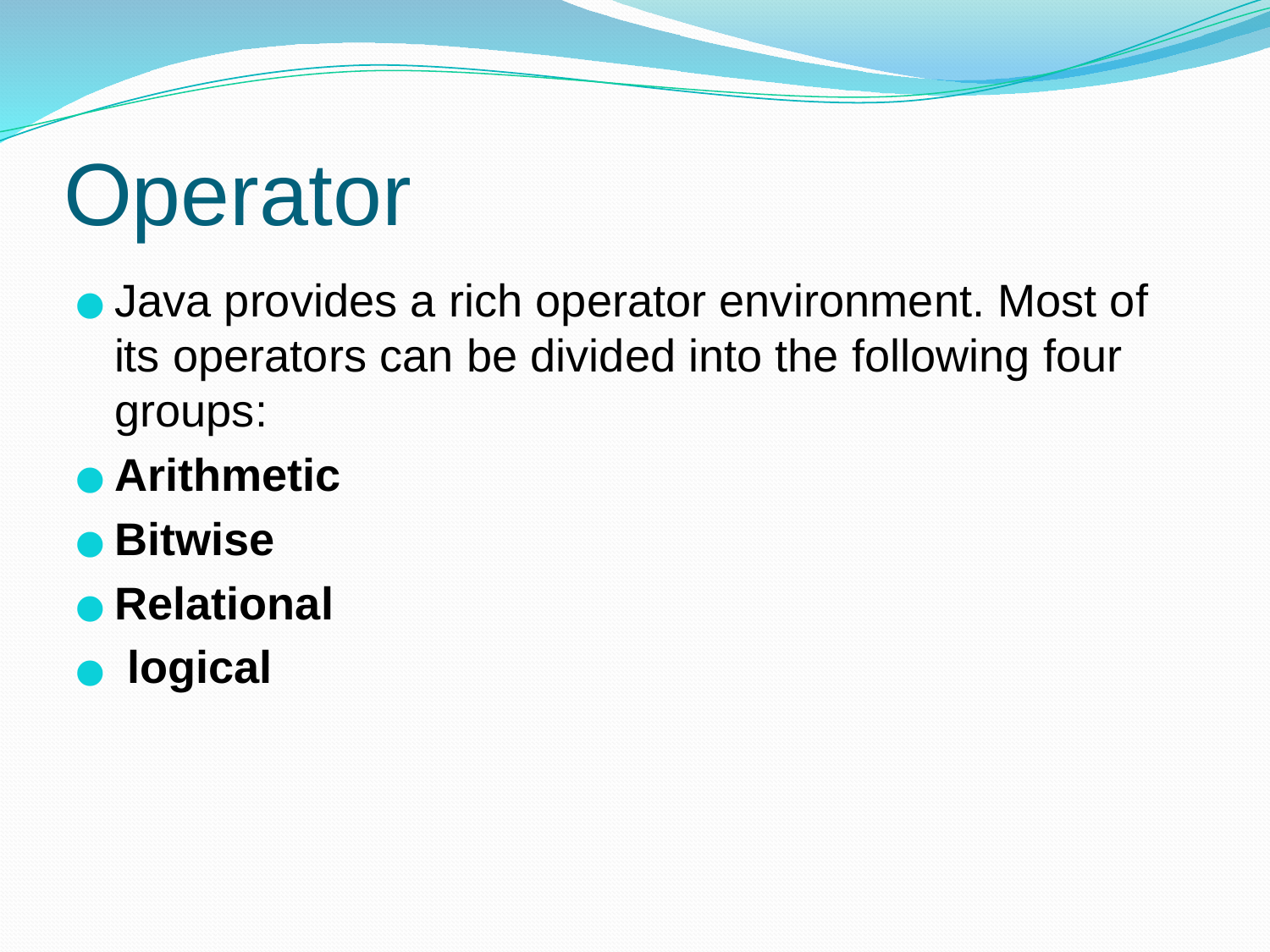

# Operator
Java provides a rich operator environment. Most of its operators can be divided into the following four groups:
Arithmetic
Bitwise
Relational
 logical